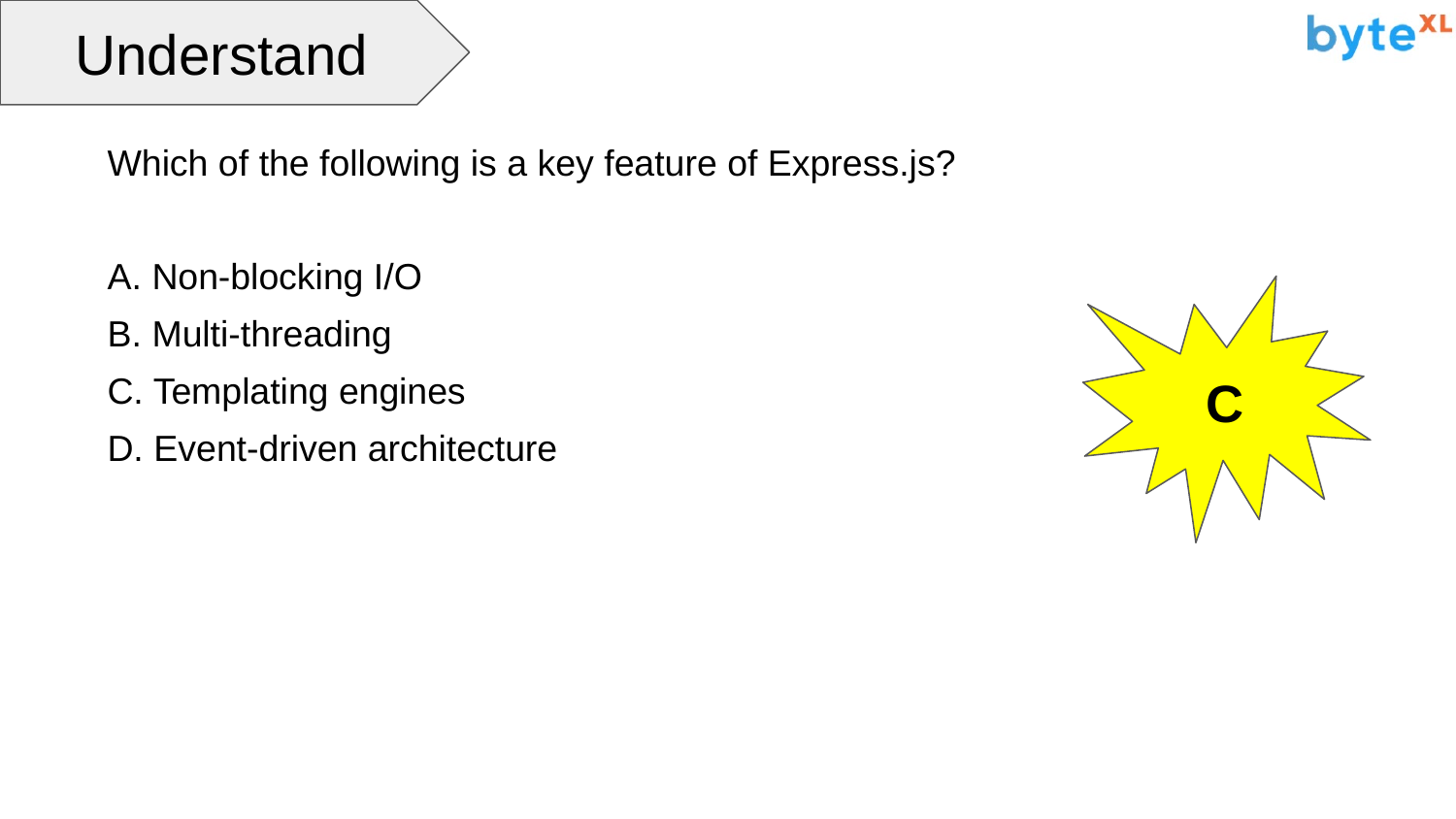

Understand
Which of the following is a key feature of Express.js?

A. Non-blocking I/O
B. Multi-threading
C. Templating engines
D. Event-driven architecture

C